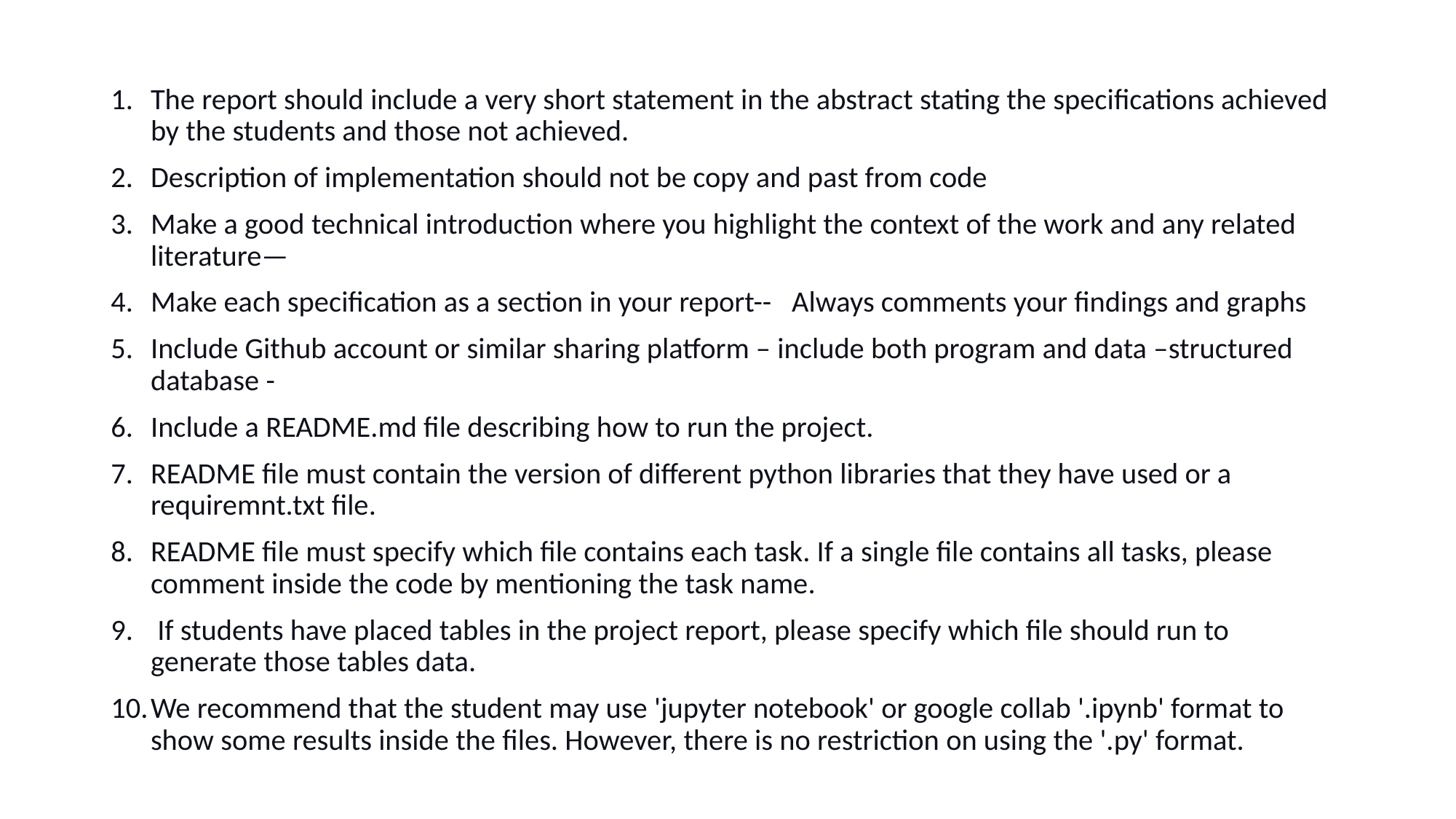

The report should include a very short statement in the abstract stating the specifications achieved by the students and those not achieved.
Description of implementation should not be copy and past from code
Make a good technical introduction where you highlight the context of the work and any related literature—
Make each specification as a section in your report--   Always comments your findings and graphs
Include Github account or similar sharing platform – include both program and data –structured database -
Include a README.md file describing how to run the project.
README file must contain the version of different python libraries that they have used or a requiremnt.txt file.
README file must specify which file contains each task. If a single file contains all tasks, please comment inside the code by mentioning the task name.
 If students have placed tables in the project report, please specify which file should run to generate those tables data.
We recommend that the student may use 'jupyter notebook' or google collab '.ipynb' format to show some results inside the files. However, there is no restriction on using the '.py' format.